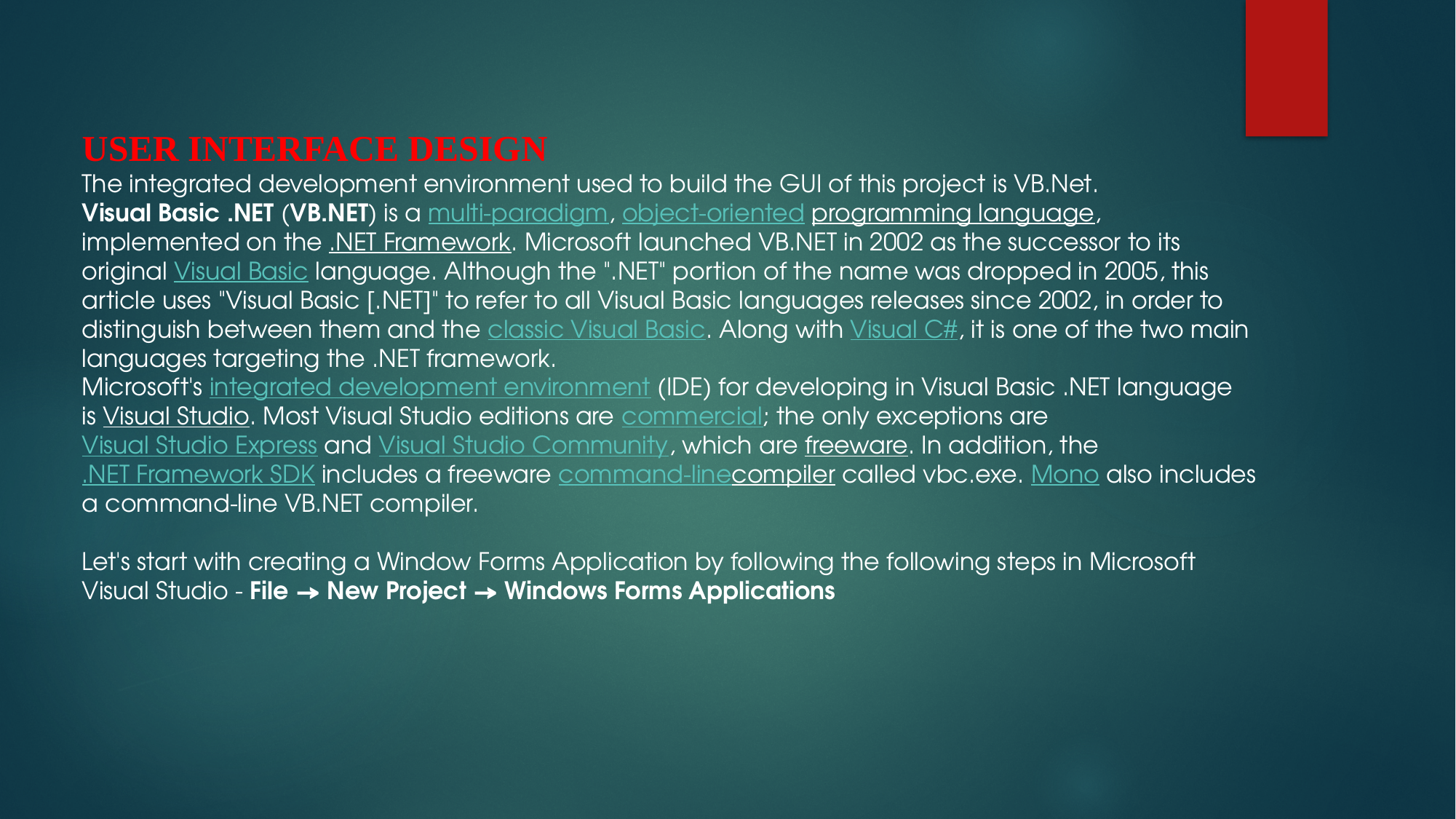

USER INTERFACE DESIGN
The integrated development environment used to build the GUI of this project is VB.Net.
Visual Basic .NET (VB.NET) is a multi-paradigm, object-oriented programming language, implemented on the .NET Framework. Microsoft launched VB.NET in 2002 as the successor to its original Visual Basic language. Although the ".NET" portion of the name was dropped in 2005, this article uses "Visual Basic [.NET]" to refer to all Visual Basic languages releases since 2002, in order to distinguish between them and the classic Visual Basic. Along with Visual C#, it is one of the two main languages targeting the .NET framework.
Microsoft's integrated development environment (IDE) for developing in Visual Basic .NET language is Visual Studio. Most Visual Studio editions are commercial; the only exceptions are Visual Studio Express and Visual Studio Community, which are freeware. In addition, the .NET Framework SDK includes a freeware command-linecompiler called vbc.exe. Mono also includes a command-line VB.NET compiler.

Let's start with creating a Window Forms Application by following the following steps in Microsoft Visual Studio - File → New Project → Windows Forms Applications